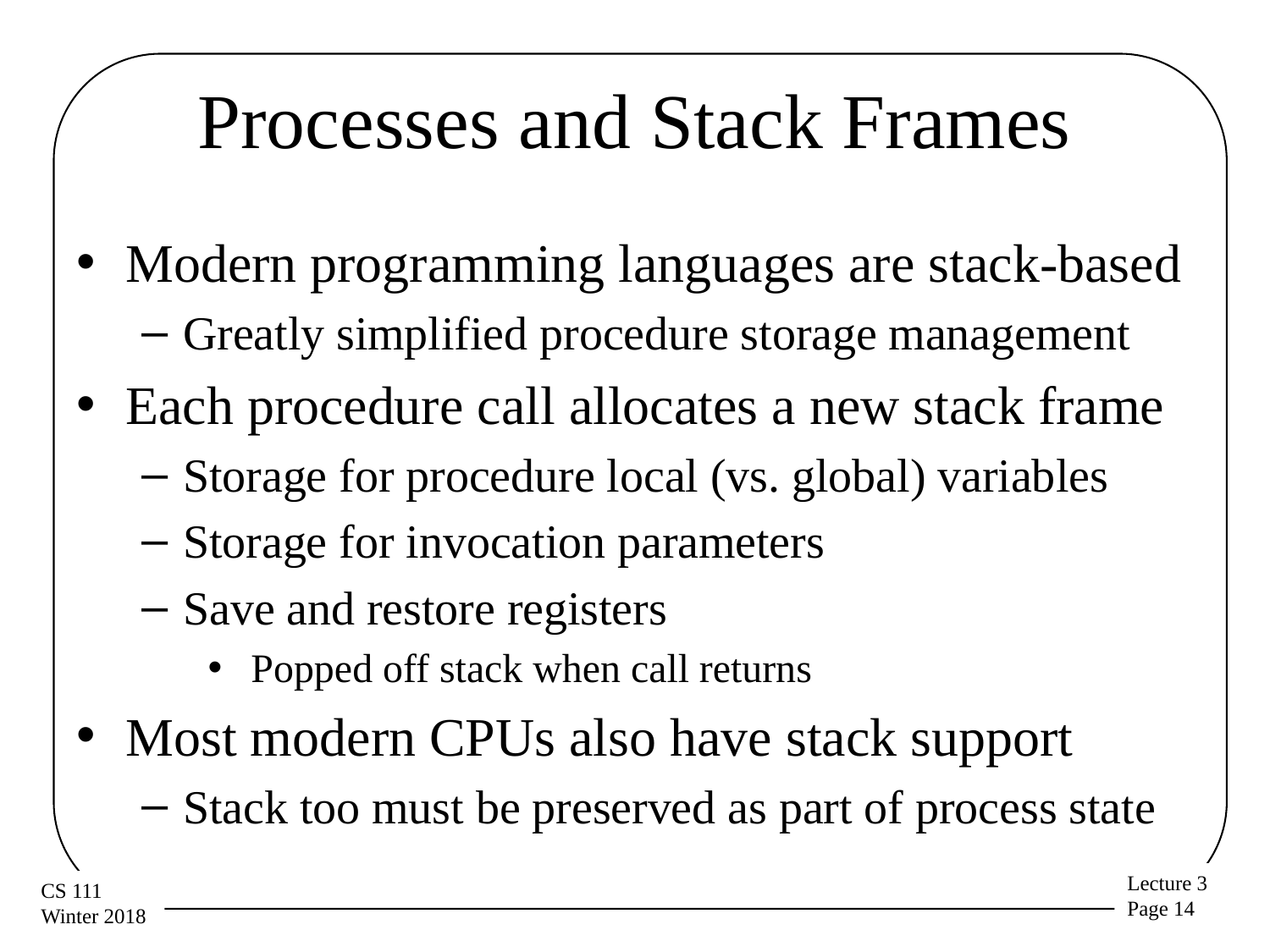

# Processes and Stack Frames
Modern programming languages are stack-based
Greatly simplified procedure storage management
Each procedure call allocates a new stack frame
Storage for procedure local (vs. global) variables
Storage for invocation parameters
Save and restore registers
 Popped off stack when call returns
Most modern CPUs also have stack support
Stack too must be preserved as part of process state